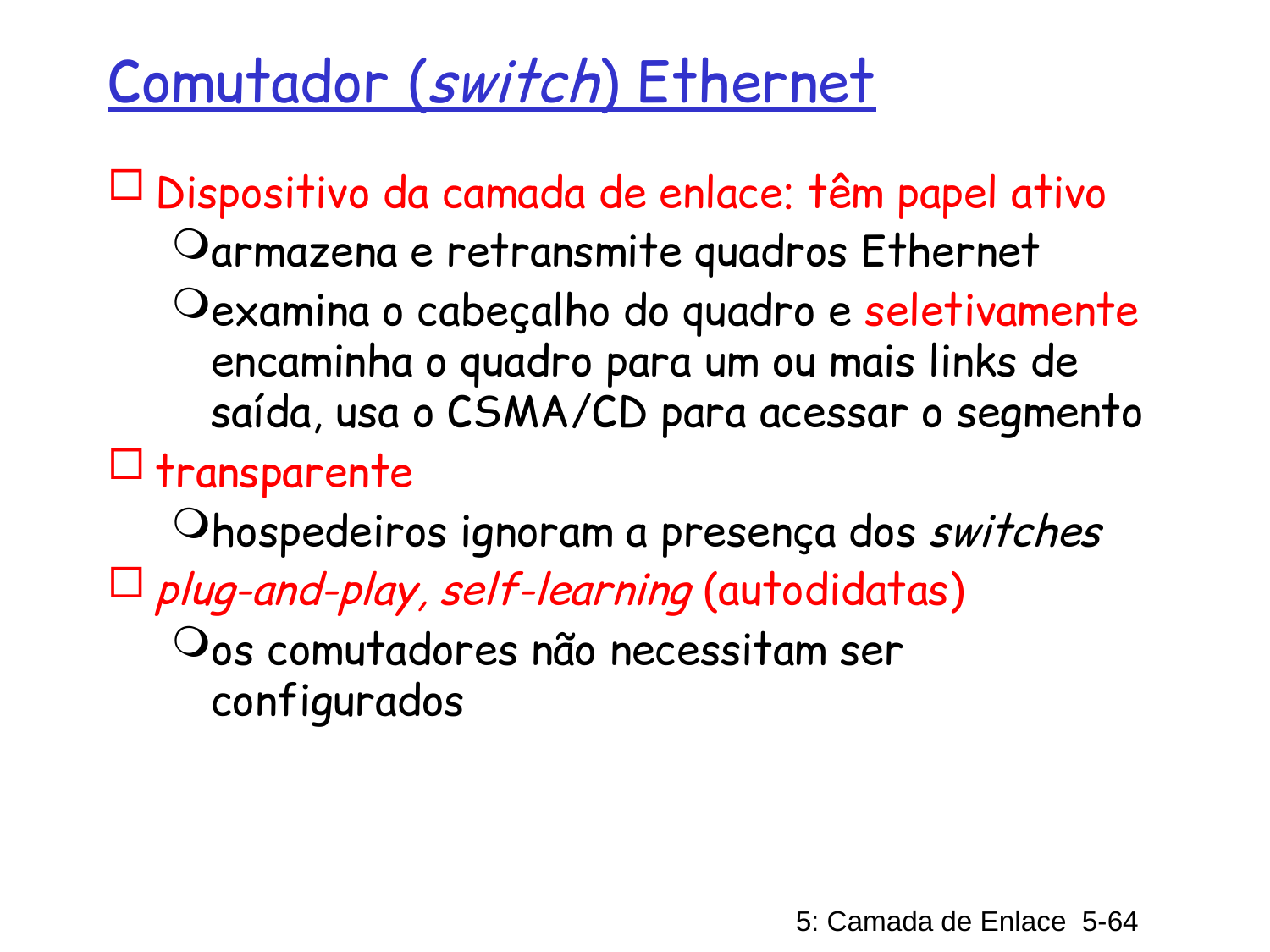

# Comutador (switch) Ethernet
Dispositivo da camada de enlace: têm papel ativo
armazena e retransmite quadros Ethernet
examina o cabeçalho do quadro e seletivamente encaminha o quadro para um ou mais links de saída, usa o CSMA/CD para acessar o segmento
transparente
hospedeiros ignoram a presença dos switches
plug-and-play, self-learning (autodidatas)
os comutadores não necessitam ser configurados